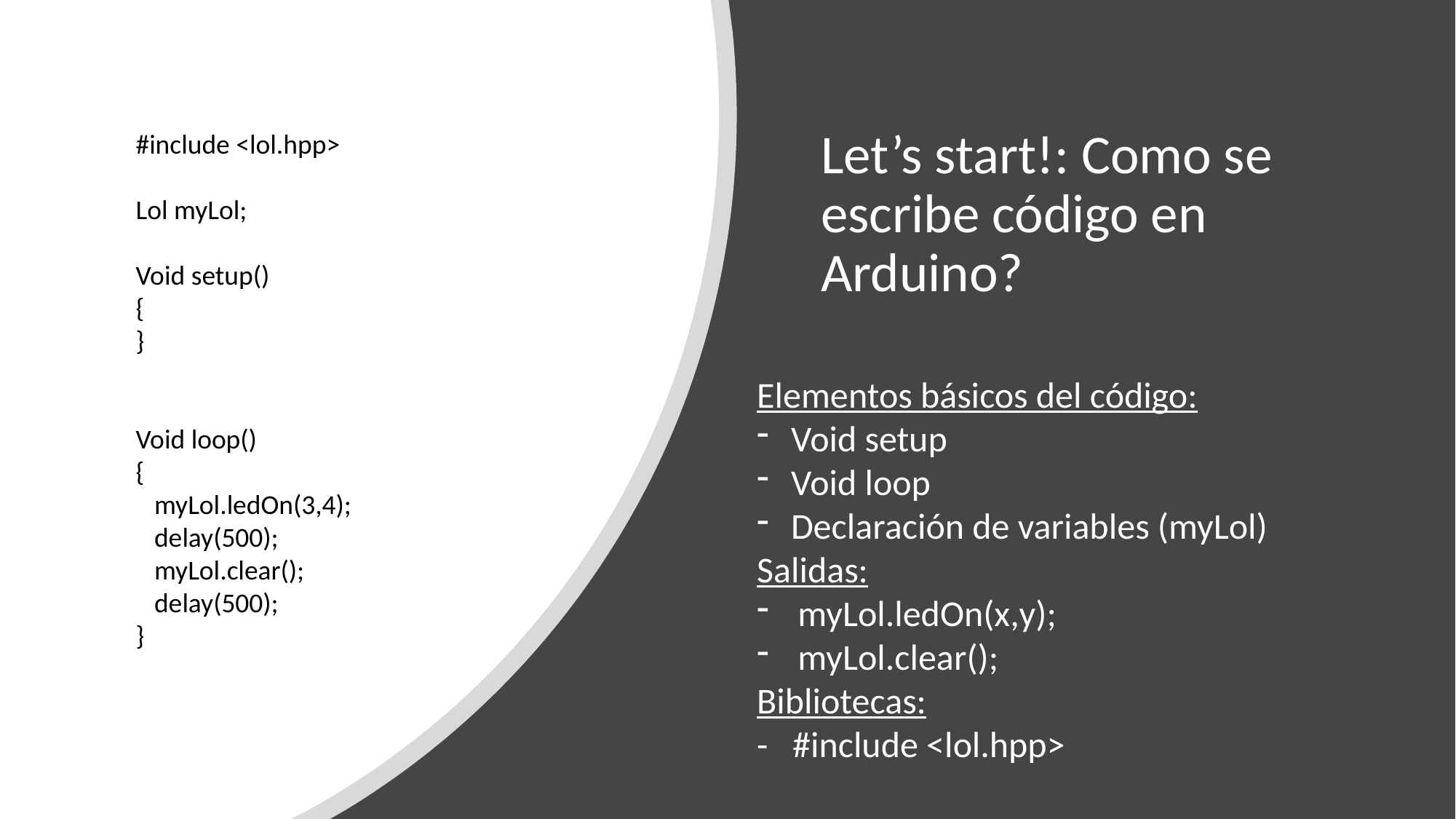

#include <lol.hpp>

Lol myLol;

Void setup()
{
}

Void loop()
{
   myLol.ledOn(3,4);
   delay(500);
   myLol.clear();
   delay(500);
}
Let’s start!: Como se escribe código en Arduino?
Elementos básicos del código:
Void setup
Void loop
Declaración de variables (myLol)
Salidas:
myLol.ledOn(x,y);
myLol.clear();
Bibliotecas:
-   #include <lol.hpp>